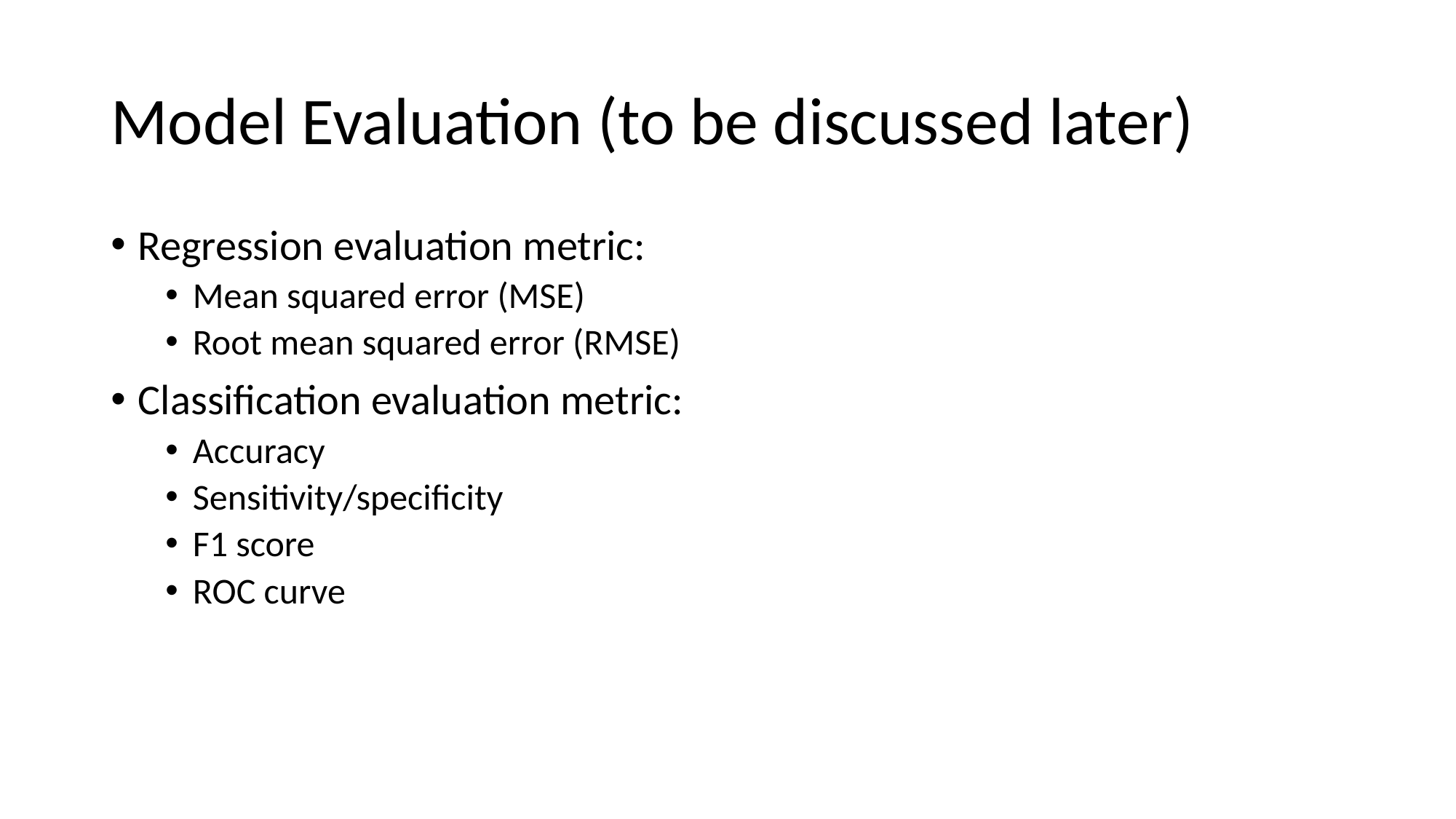

# Model Evaluation (to be discussed later)
Regression evaluation metric:
Mean squared error (MSE)
Root mean squared error (RMSE)
Classification evaluation metric:
Accuracy
Sensitivity/specificity
F1 score
ROC curve